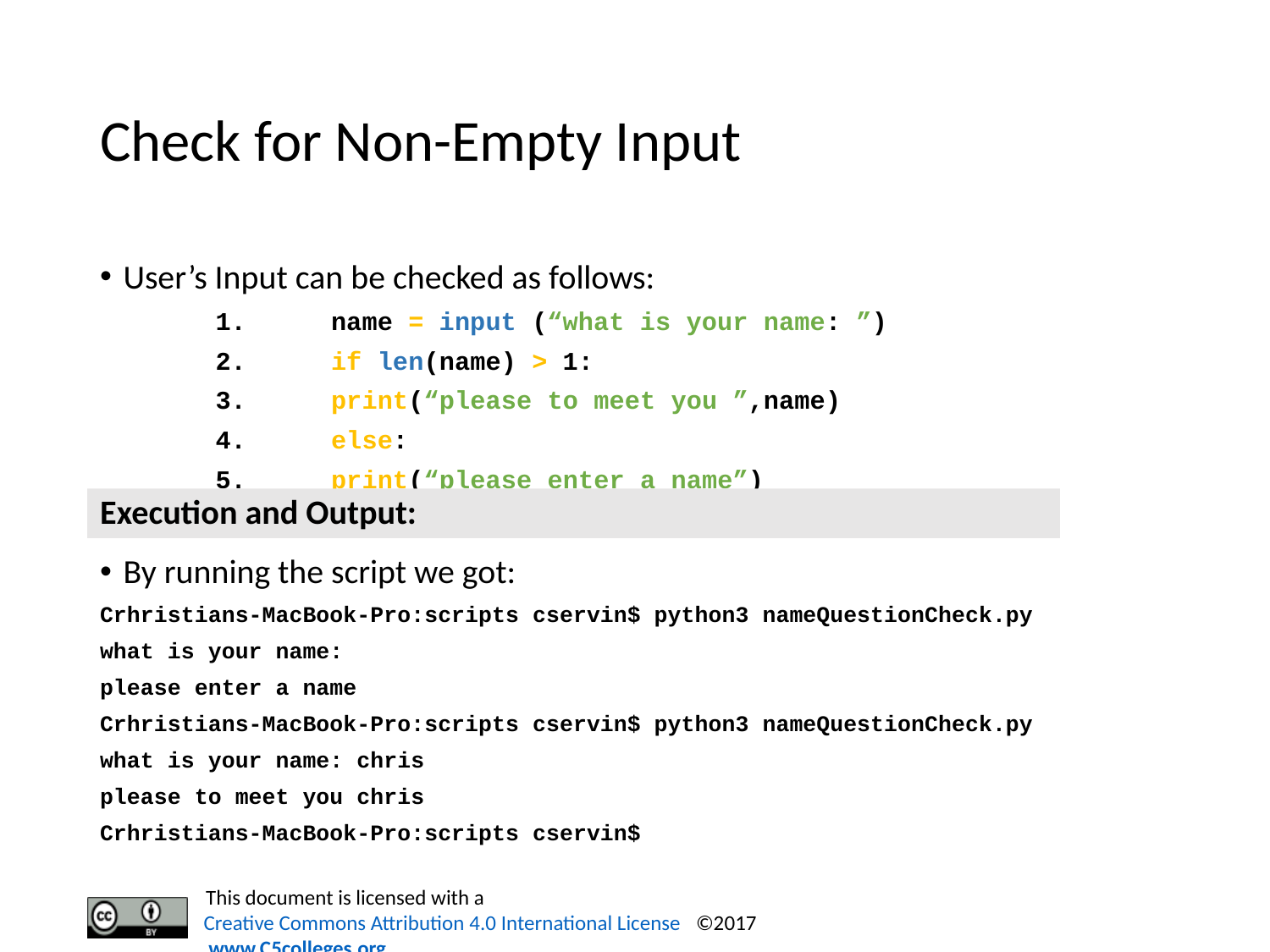

# Check for Non-Empty Input
User’s Input can be checked as follows:
	1.	name = input (“what is your name: ”)
	2.	if len(name) > 1:
	3.		print(“please to meet you ”,name)
	4.	else:
	5.		print(“please enter a name”)

By running the script we got:
Crhristians-MacBook-Pro:scripts cservin$ python3 nameQuestionCheck.py
what is your name:
please enter a name
Crhristians-MacBook-Pro:scripts cservin$ python3 nameQuestionCheck.py
what is your name: chris
please to meet you chris
Crhristians-MacBook-Pro:scripts cservin$

Execution and Output: